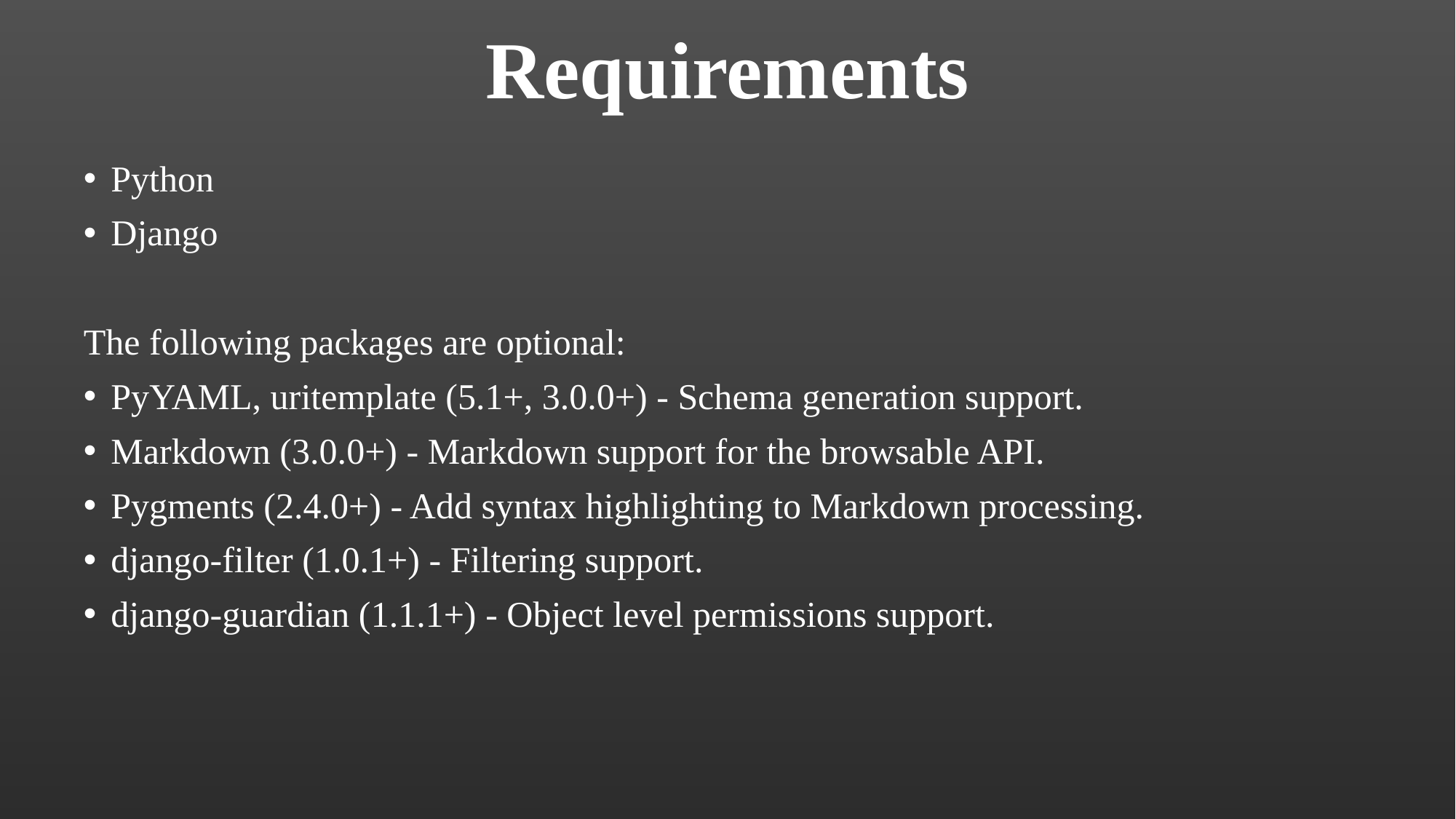

# Requirements
Python
Django

The following packages are optional:
PyYAML, uritemplate (5.1+, 3.0.0+) - Schema generation support.
Markdown (3.0.0+) - Markdown support for the browsable API.
Pygments (2.4.0+) - Add syntax highlighting to Markdown processing.
django-filter (1.0.1+) - Filtering support.
django-guardian (1.1.1+) - Object level permissions support.